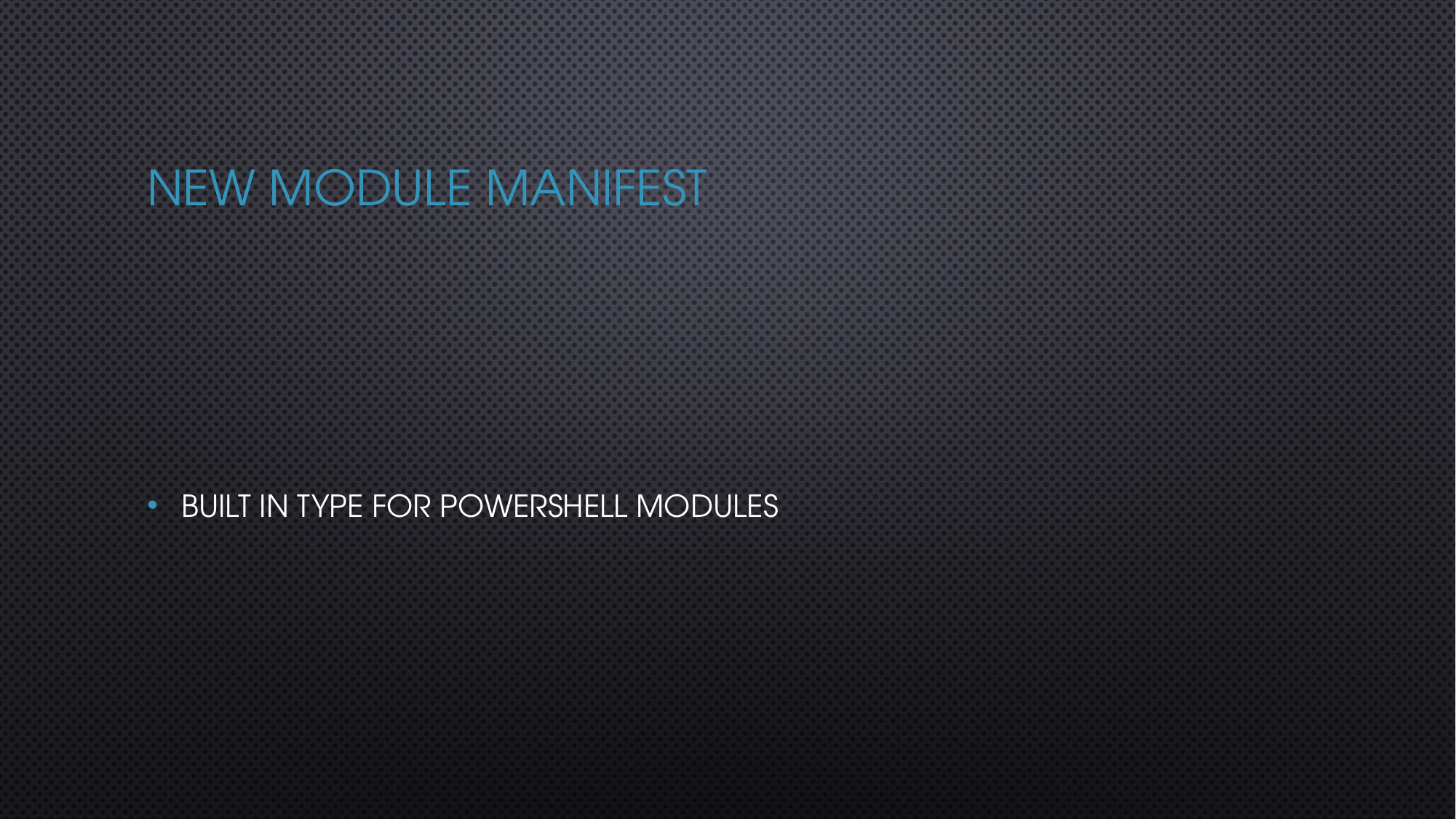

# New Module Manifest
Built in type for PowerShell modules